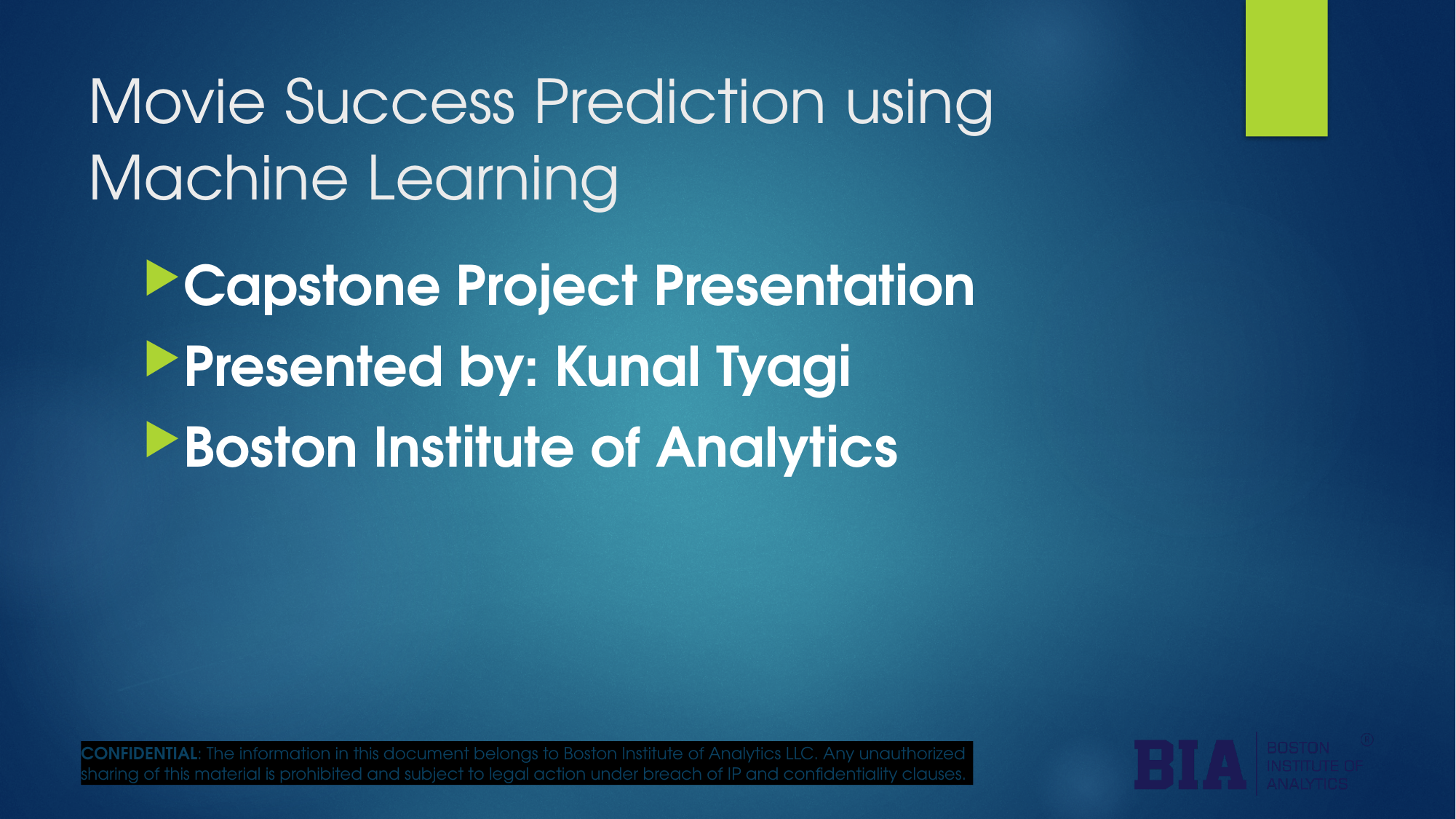

# Movie Success Prediction using Machine Learning
Capstone Project Presentation
Presented by: Kunal Tyagi
Boston Institute of Analytics